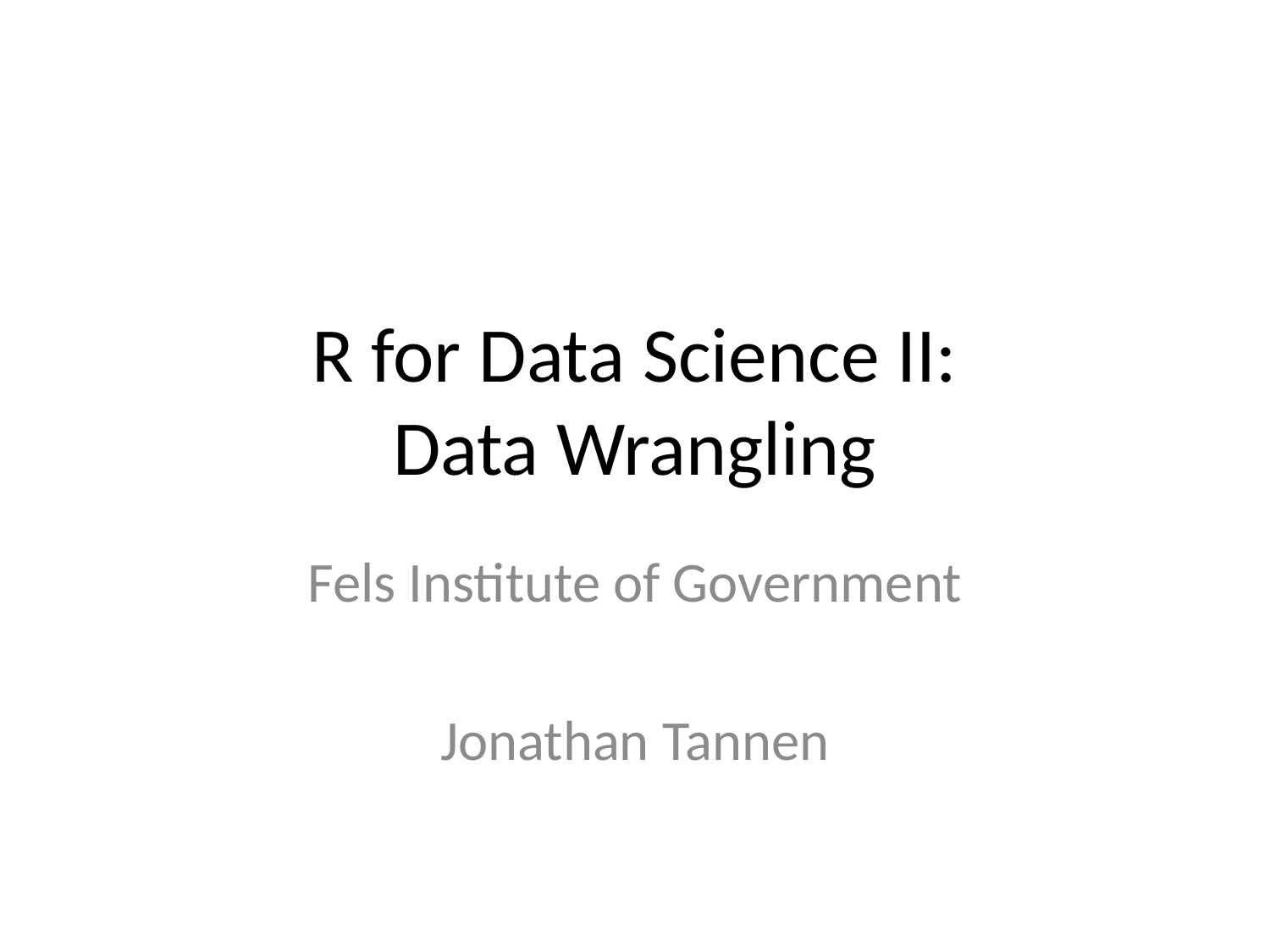

# R for Data Science II: Data Wrangling
Fels Institute of Government

Jonathan Tannen